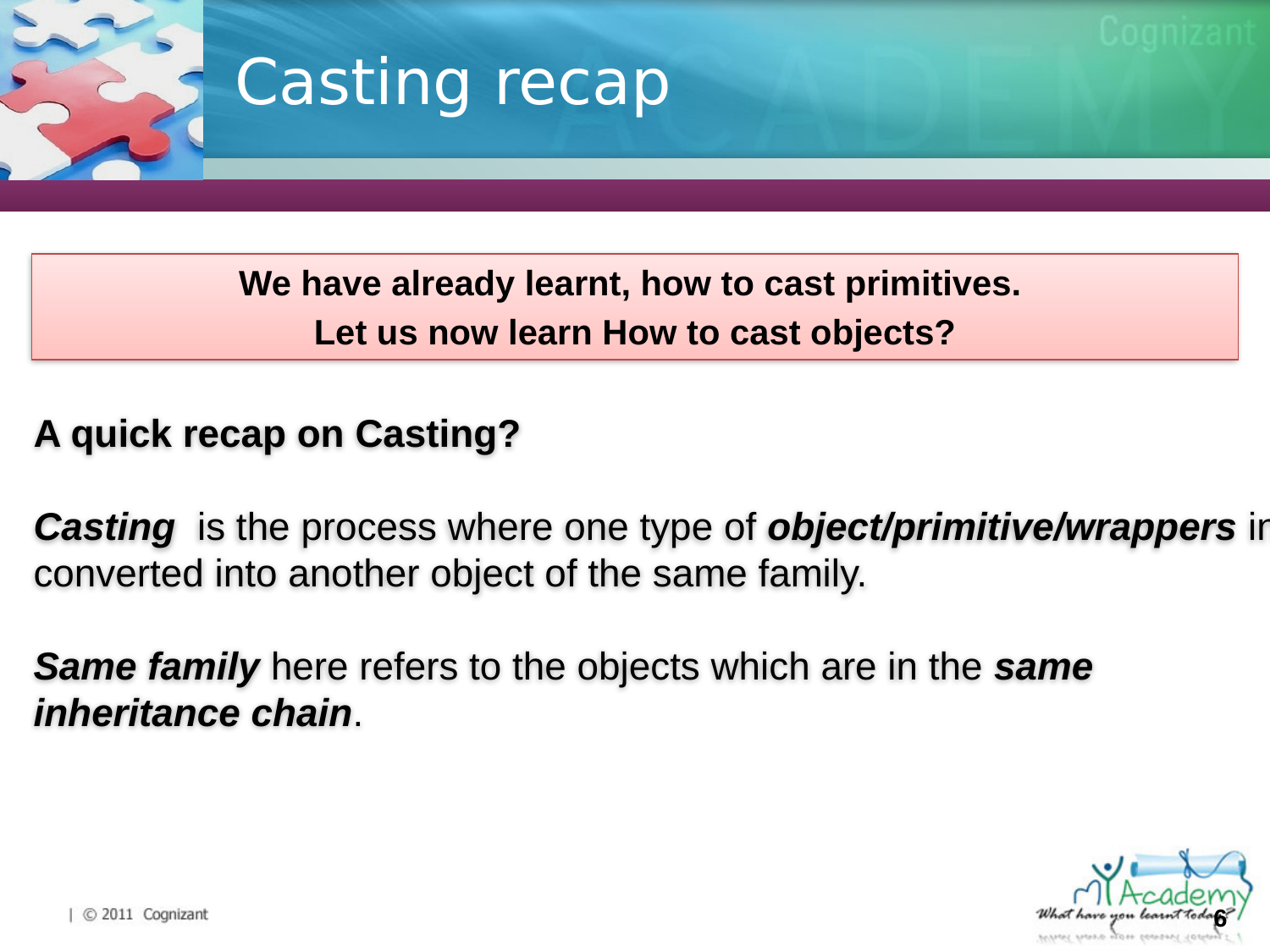

# Casting recap
We have already learnt, how to cast primitives.
Let us now learn How to cast objects?
A quick recap on Casting?

Casting  is the process where one type of object/primitive/wrappers in converted into another object of the same family.

Same family here refers to the objects which are in the same inheritance chain.
6